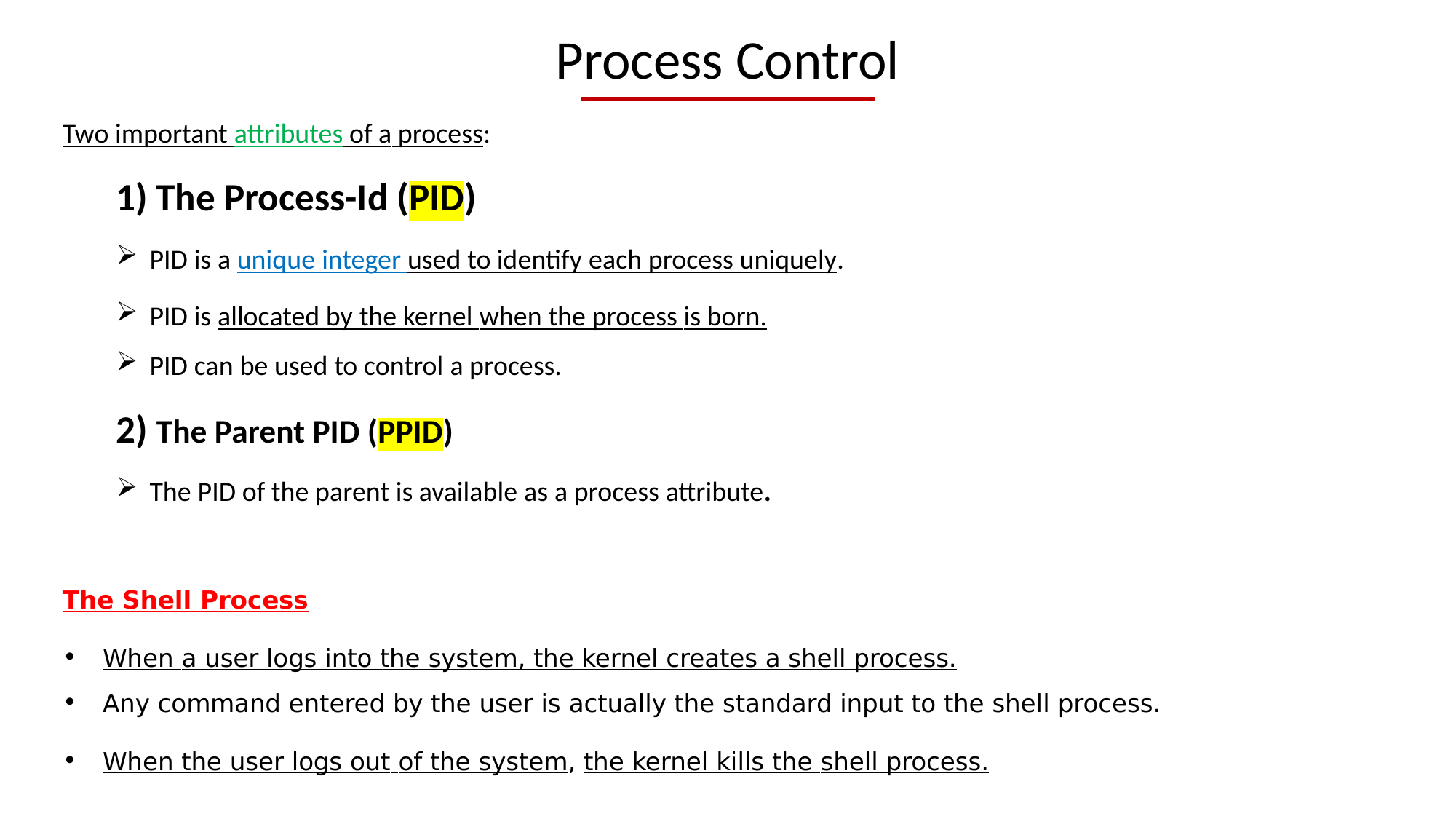

Process Control
Two important attributes of a process:
1) The Process-Id (PID)
PID is a unique integer used to identify each process uniquely.
PID is allocated by the kernel when the process is born.
PID can be used to control a process.
2) The Parent PID (PPID)
The PID of the parent is available as a process attribute.

The Shell Process
When a user logs into the system, the kernel creates a shell process.
Any command entered by the user is actually the standard input to the shell process.
When the user logs out of the system, the kernel kills the shell process.